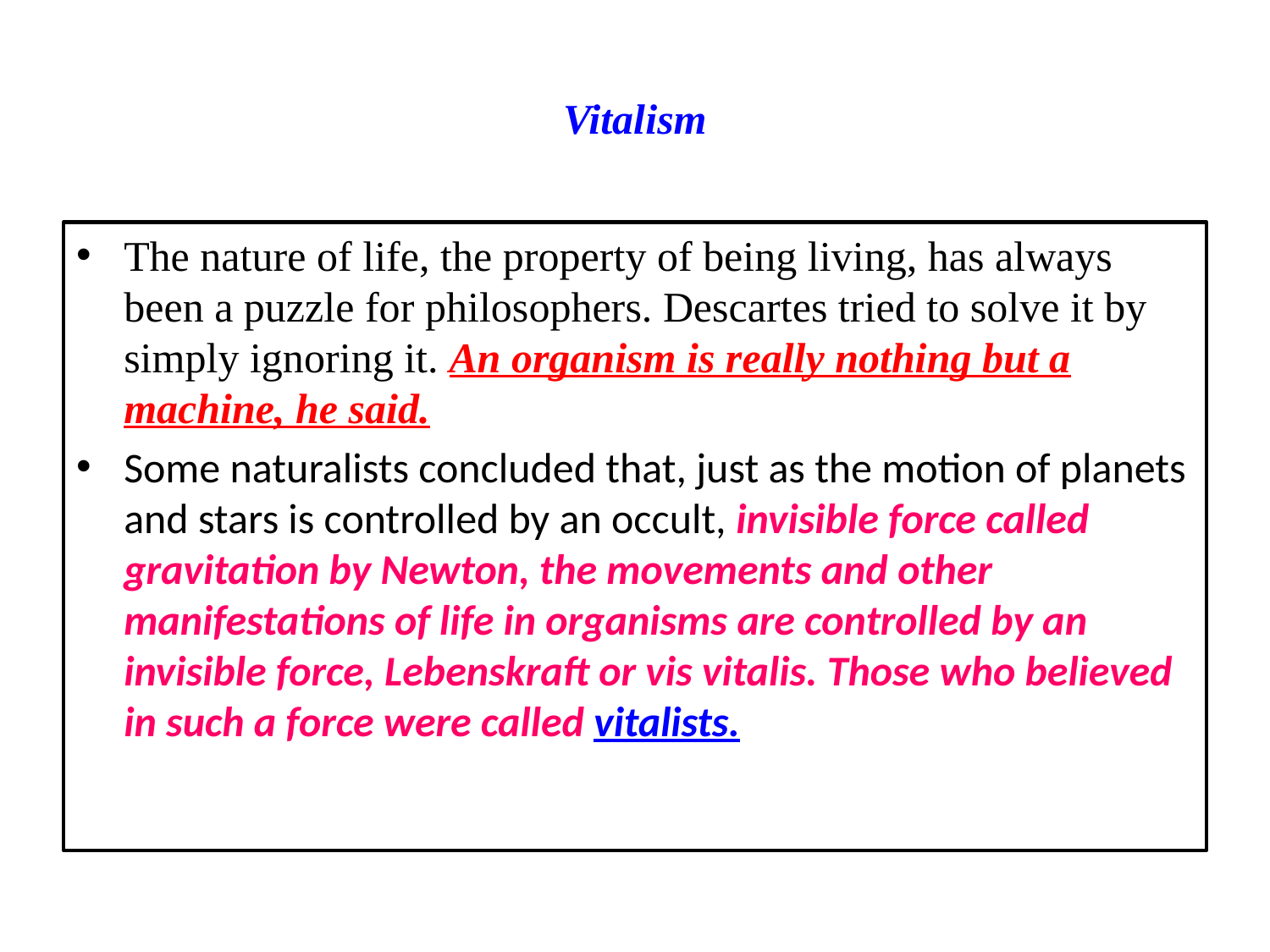

# Vitalism
The nature of life, the property of being living, has always been a puzzle for philosophers. Descartes tried to solve it by simply ignoring it. An organism is really nothing but a machine, he said.
Some naturalists concluded that, just as the motion of planets and stars is controlled by an occult, invisible force called gravitation by Newton, the movements and other manifestations of life in organisms are controlled by an invisible force, Lebenskraft or vis vitalis. Those who believed in such a force were called vitalists.